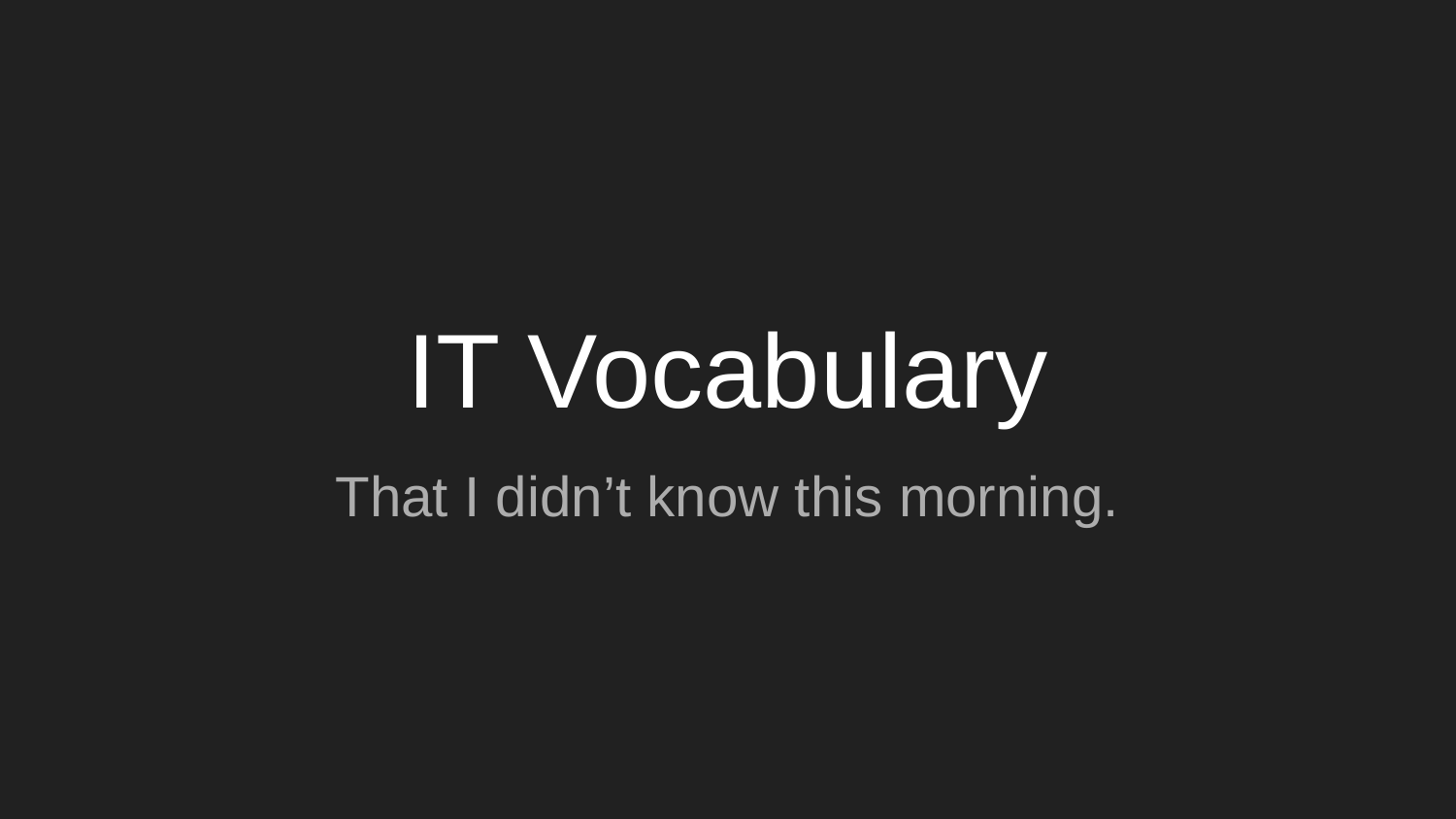

# IT Vocabulary
That I didn’t know this morning.